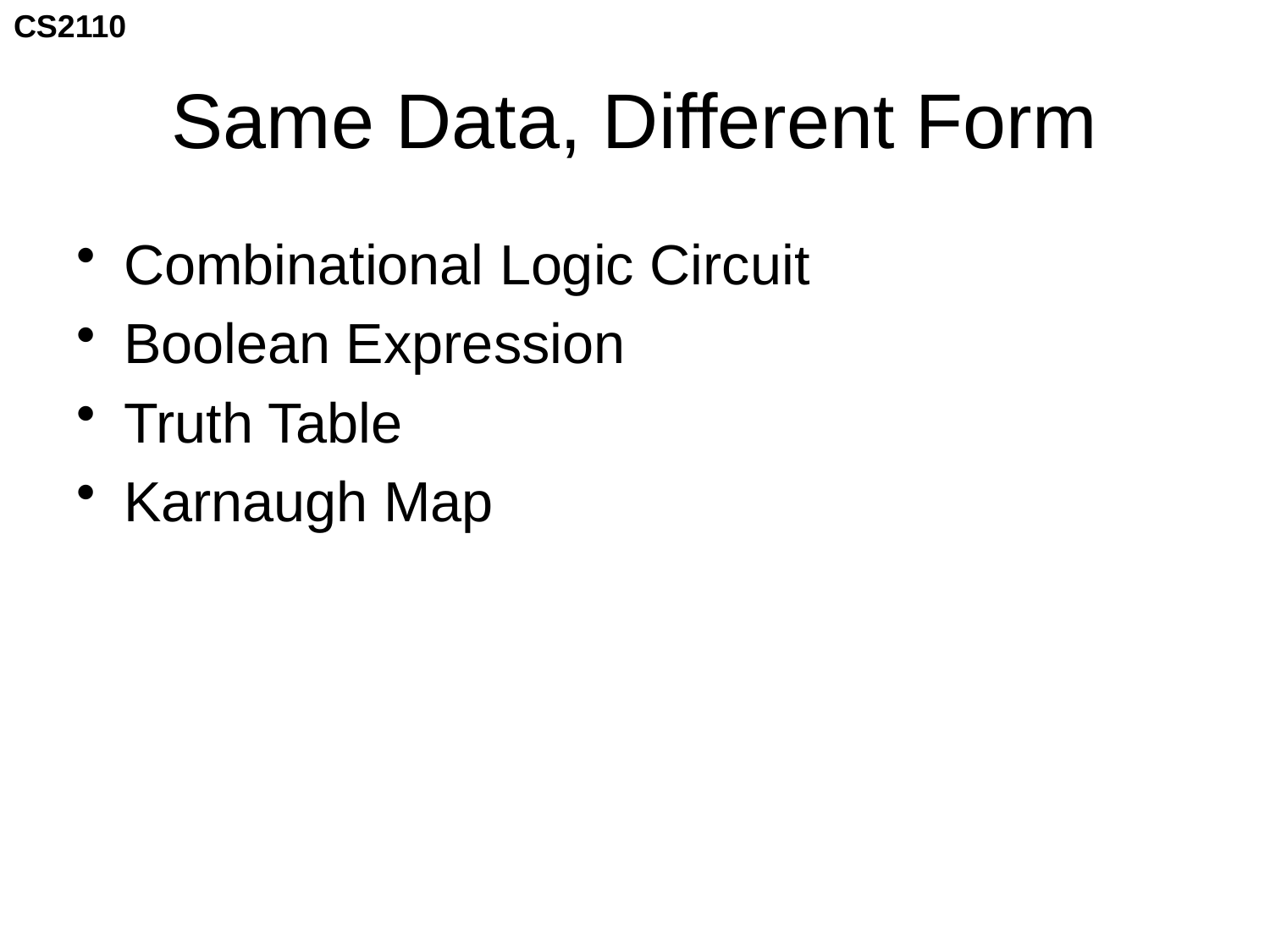

# Same Data, Different Form
Combinational Logic Circuit
Boolean Expression
Truth Table
Karnaugh Map